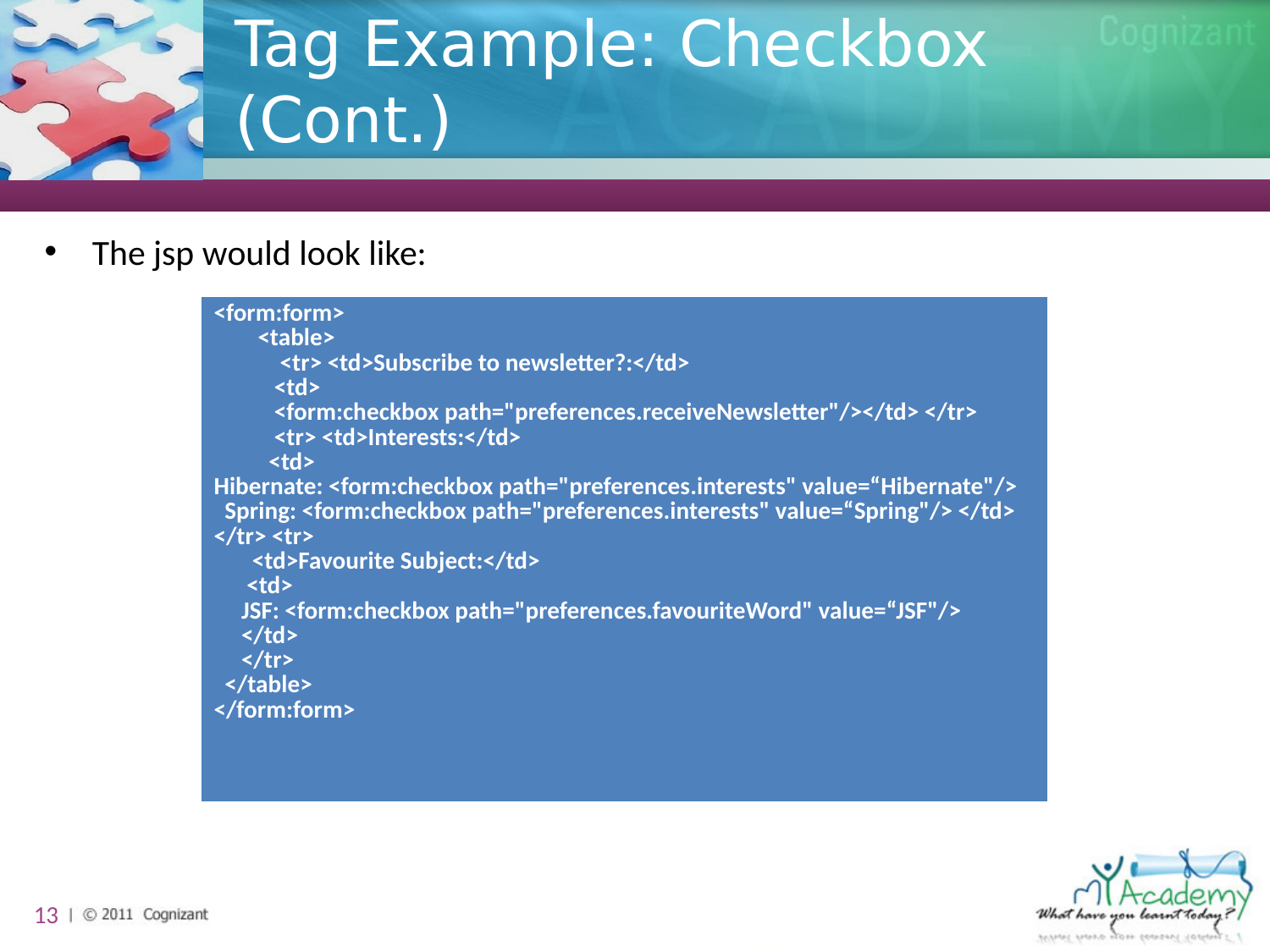

# Tag Example: Checkbox (Cont.)
The jsp would look like:

| <form:form> <table> <tr> <td>Subscribe to newsletter?:</td> <td> <form:checkbox path="preferences.receiveNewsletter"/></td> </tr> <tr> <td>Interests:</td> <td> Hibernate: <form:checkbox path="preferences.interests" value=“Hibernate"/> Spring: <form:checkbox path="preferences.interests" value=“Spring"/> </td> </tr> <tr> <td>Favourite Subject:</td> <td> JSF: <form:checkbox path="preferences.favouriteWord" value=“JSF"/> </td> </tr> </table> </form:form> |
| --- |
13